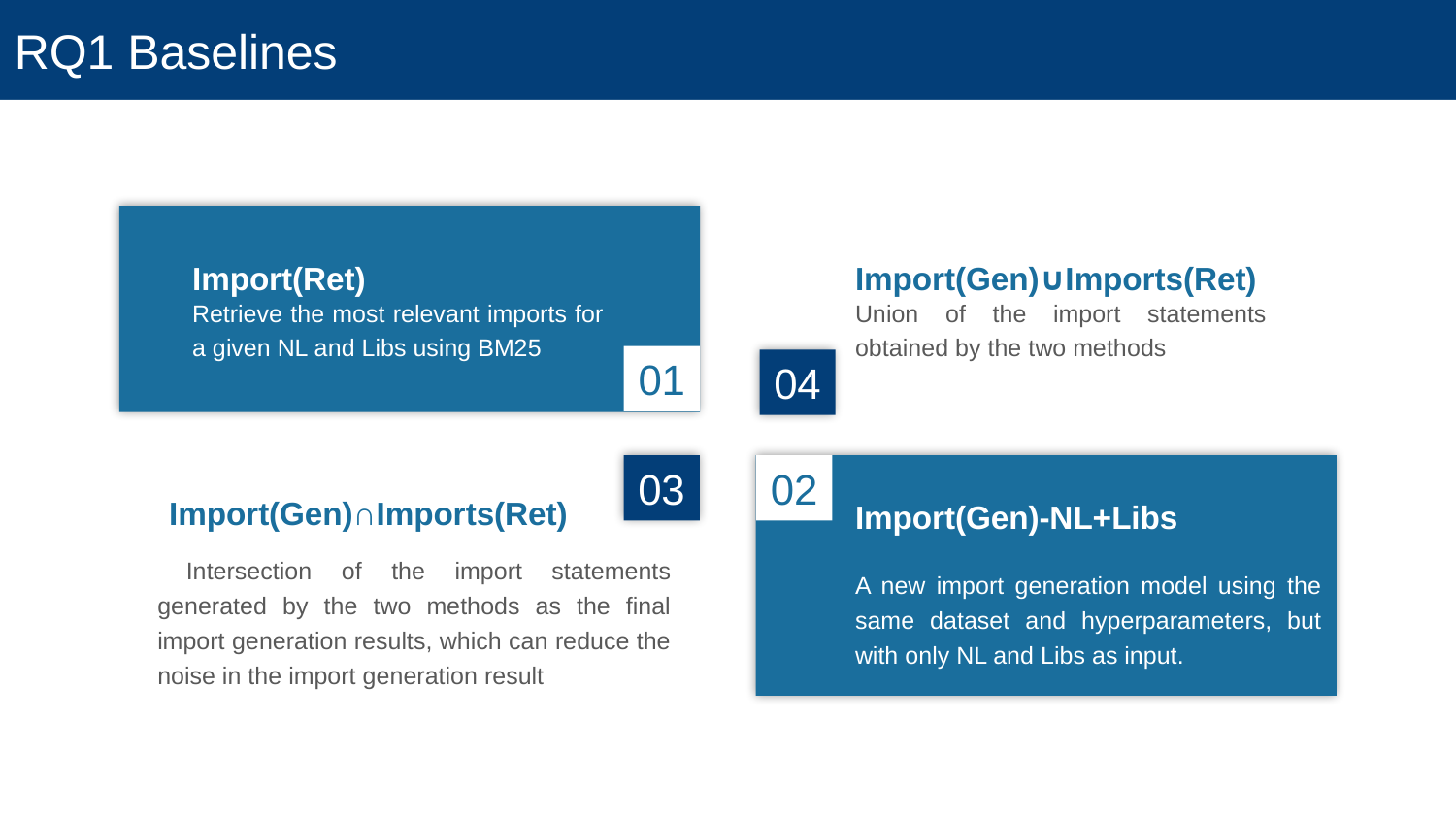

RQ1 Baselines

Import(Ret)
Retrieve the most relevant imports for a given NL and Libs using BM25
01
Import(Gen)∪Imports(Ret)
Union of the import statements obtained by the two methods
04
02

Import(Gen)-NL+Libs
A new import generation model using the same dataset and hyperparameters, but with only NL and Libs as input.
03
Import(Gen)∩Imports(Ret)
 Intersection of the import statements generated by the two methods as the final import generation results, which can reduce the noise in the import generation result